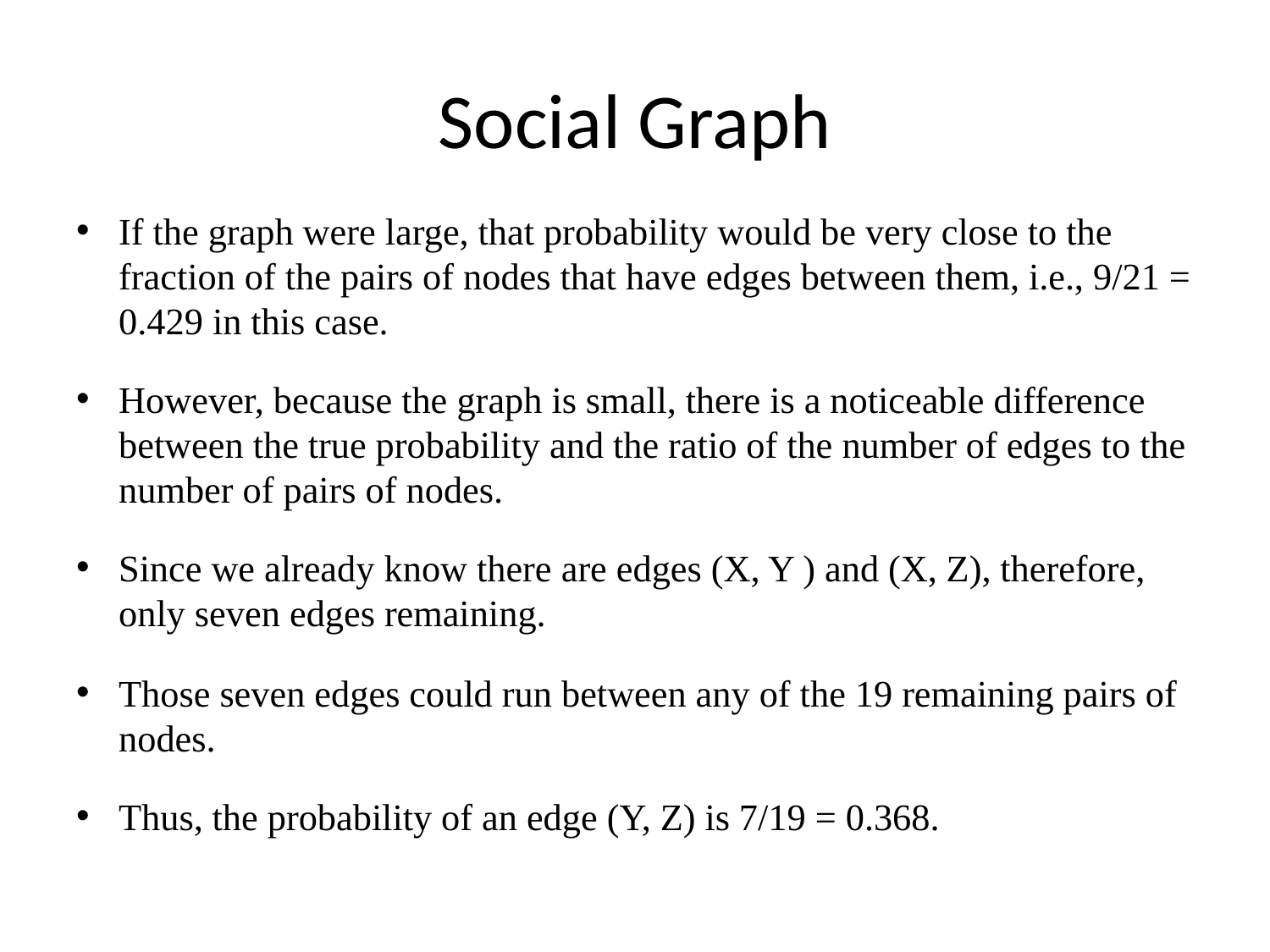

# Social Graph
If the graph were large, that probability would be very close to the fraction of the pairs of nodes that have edges between them, i.e., 9/21 = 0.429 in this case.

However, because the graph is small, there is a noticeable difference between the true probability and the ratio of the number of edges to the number of pairs of nodes.

Since we already know there are edges (X, Y ) and (X, Z), therefore, only seven edges remaining.

Those seven edges could run between any of the 19 remaining pairs of nodes.

Thus, the probability of an edge (Y, Z) is 7/19 = 0.368.